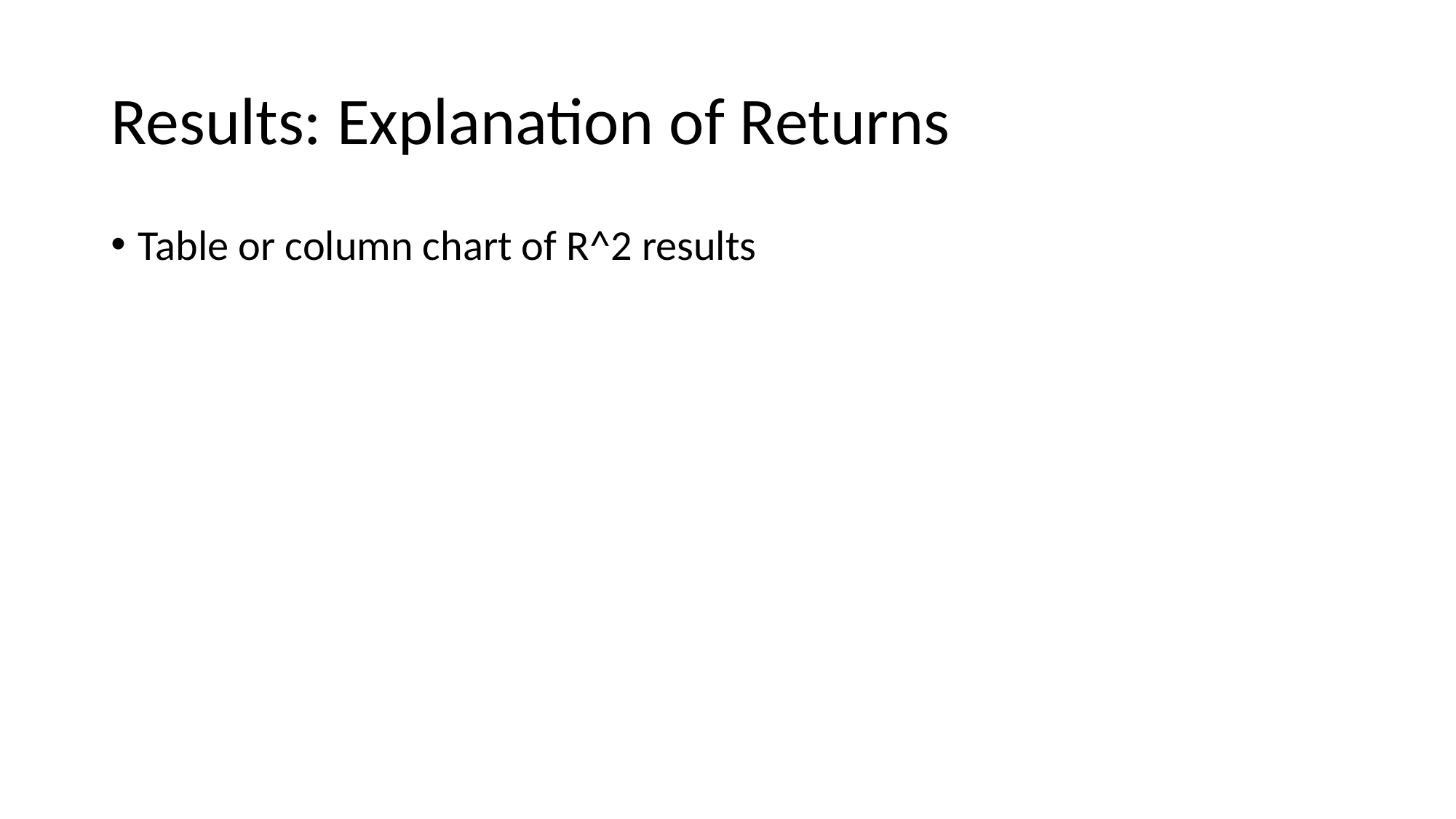

# Results: Explanation of Returns
Table or column chart of R^2 results